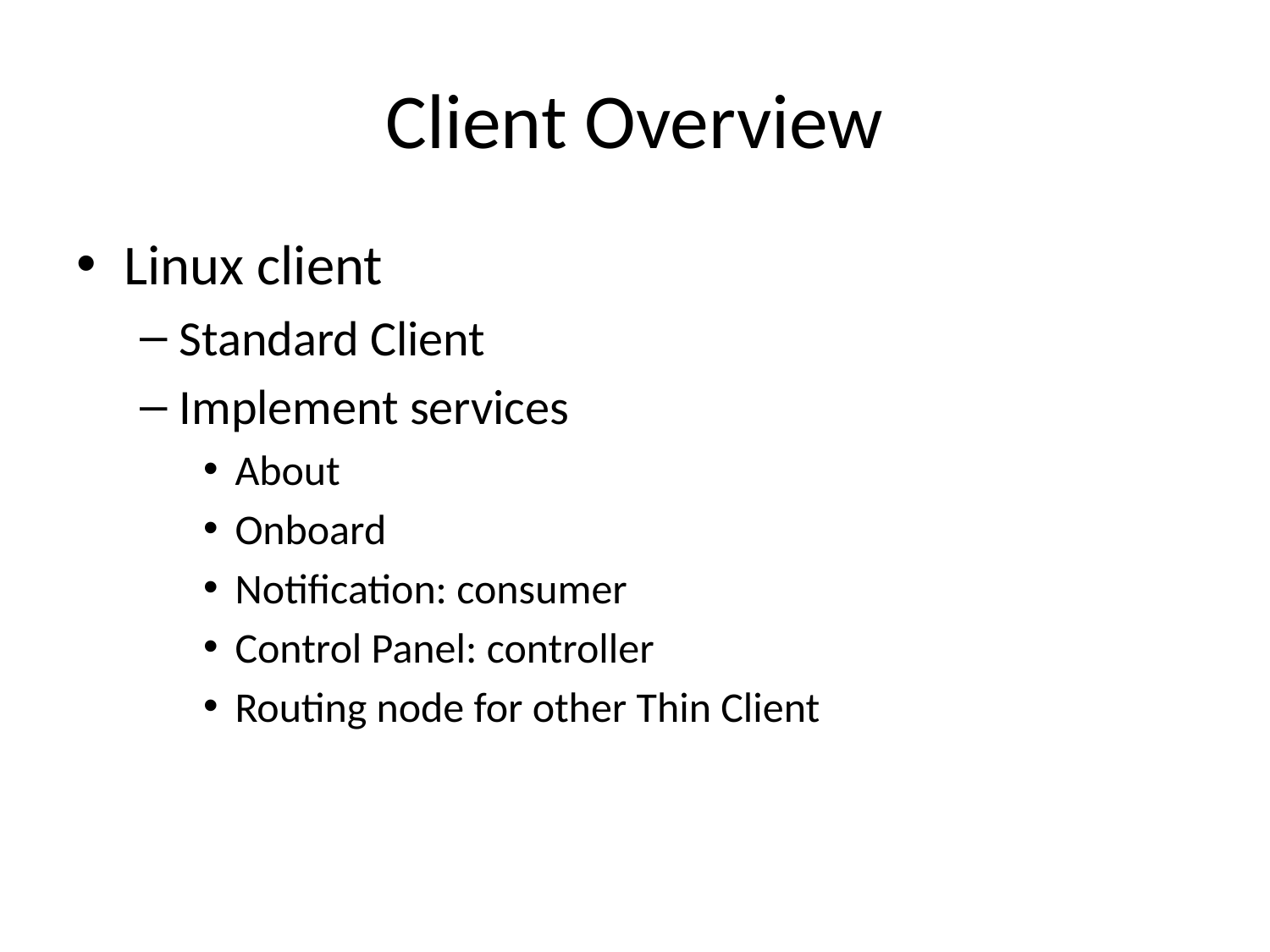

# Client Overview
Linux client
Standard Client
Implement services
About
Onboard
Notification: consumer
Control Panel: controller
Routing node for other Thin Client